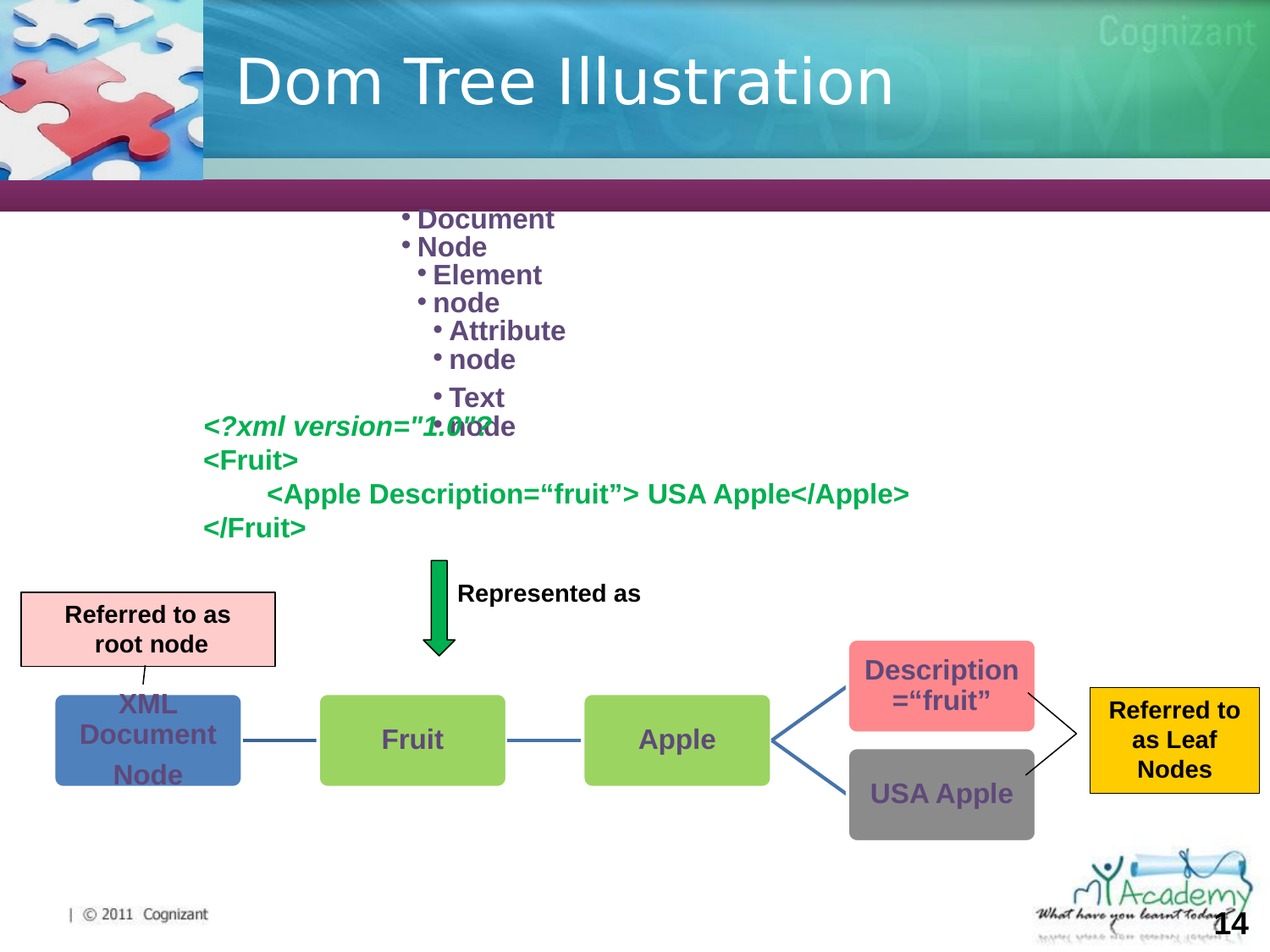

# Dom Tree Illustration
Document
Node
Element
node
Attribute
node

Text
node

<?xml version="1.0"?
<Fruit>
<Apple Description=“fruit”>	USA Apple</Apple>
</Fruit>

Represented as
Referred to as
 root node

Description =“fruit”

XML Document
Node

Fruit

Apple

USA Apple

Referred to as Leaf Nodes
14